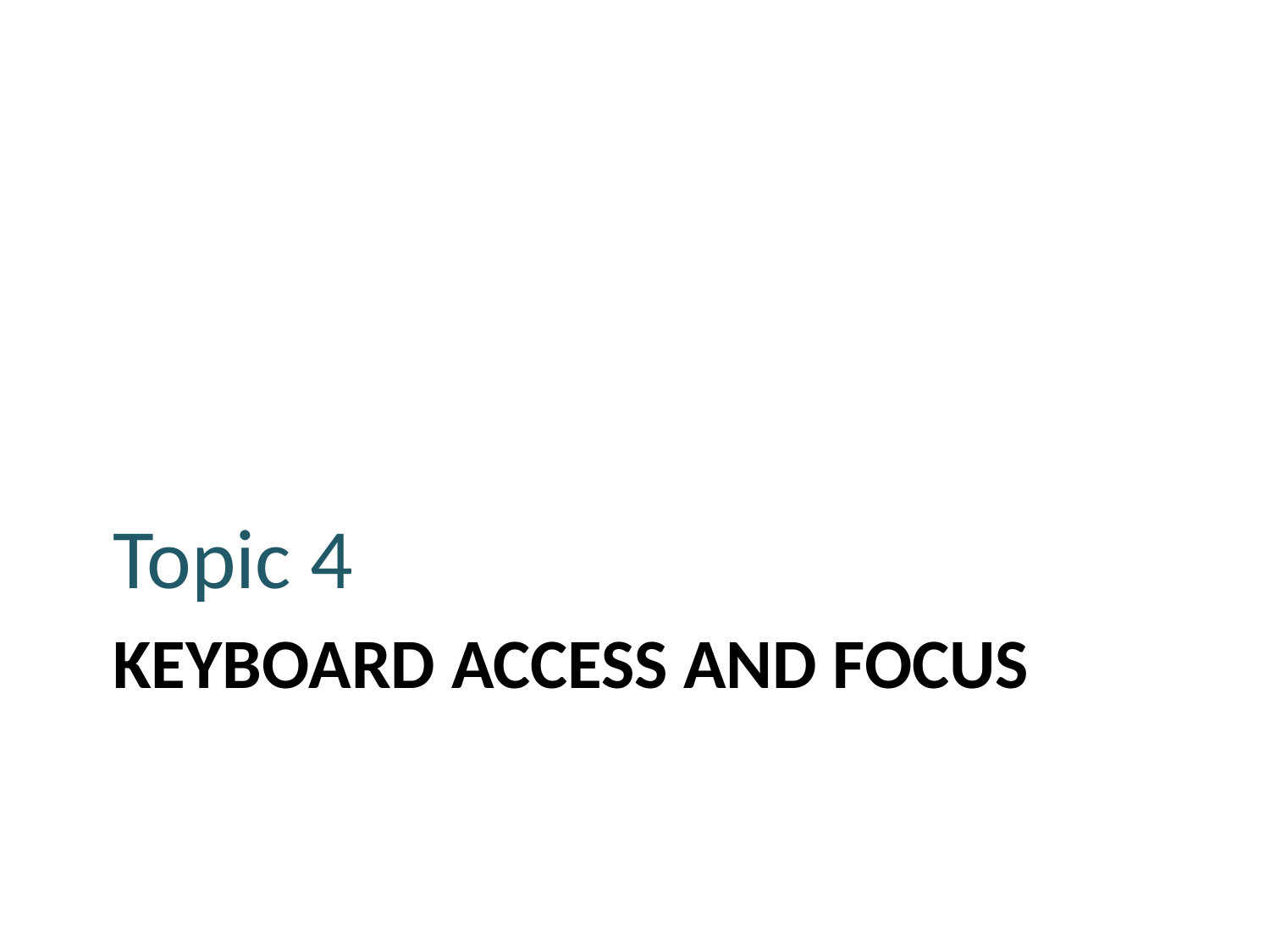

Topic 4
# Keyboard access and focus